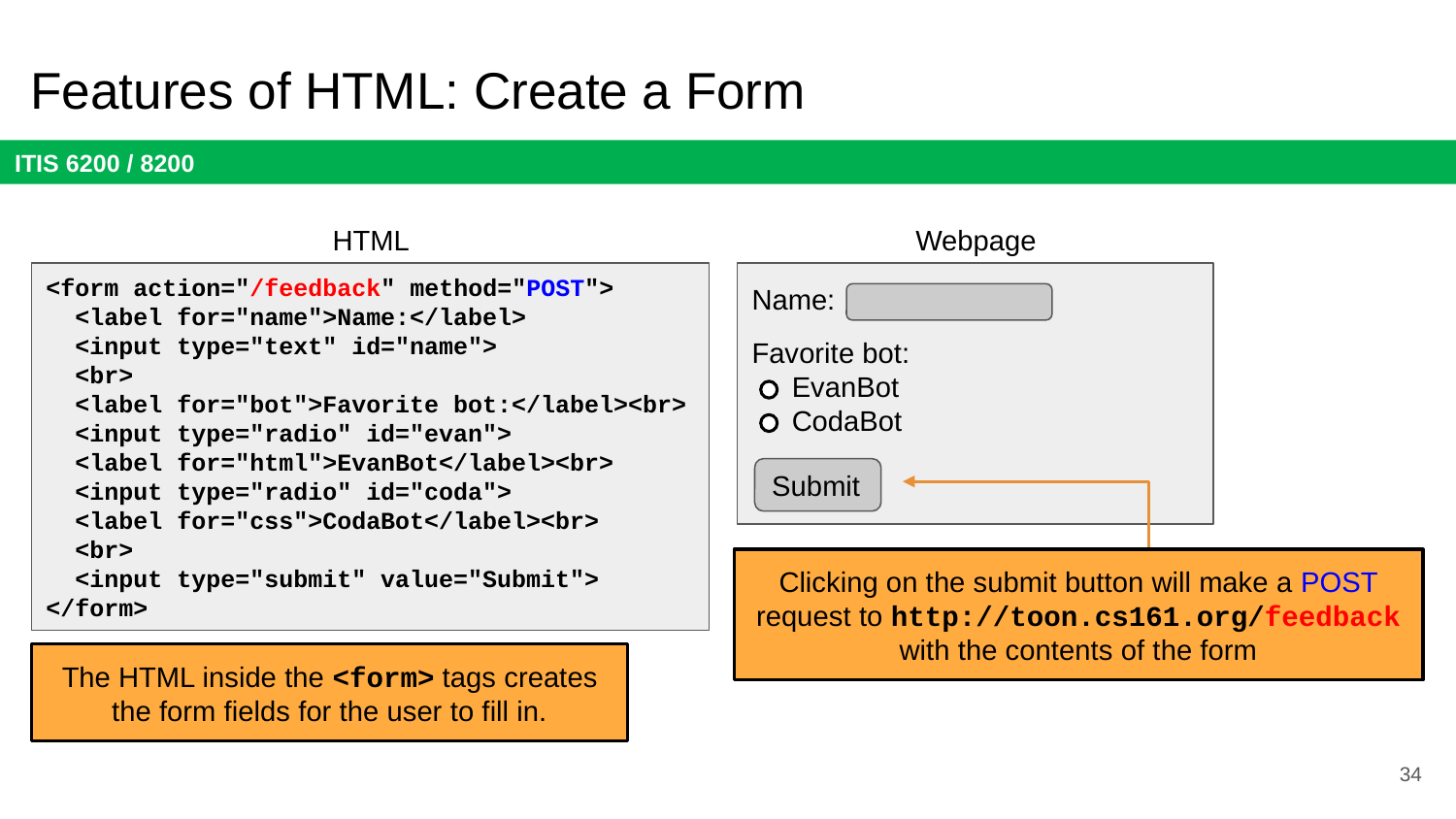

# Features of HTML: Create a Form
HTML
Webpage
<form action="/feedback" method="POST">
  <label for="name">Name:</label>
  <input type="text" id="name">
  <br>
  <label for="bot">Favorite bot:</label><br>
  <input type="radio" id="evan">
  <label for="html">EvanBot</label><br>
  <input type="radio" id="coda">
  <label for="css">CodaBot</label><br>
  <br>
  <input type="submit" value="Submit">
</form>
Name:

Favorite bot:
     EvanBot
     CodaBot

Submit

Clicking on the submit button will make a POST request to http://toon.cs161.org/feedback with the contents of the form
The HTML inside the <form> tags creates the form fields for the user to fill in.
34